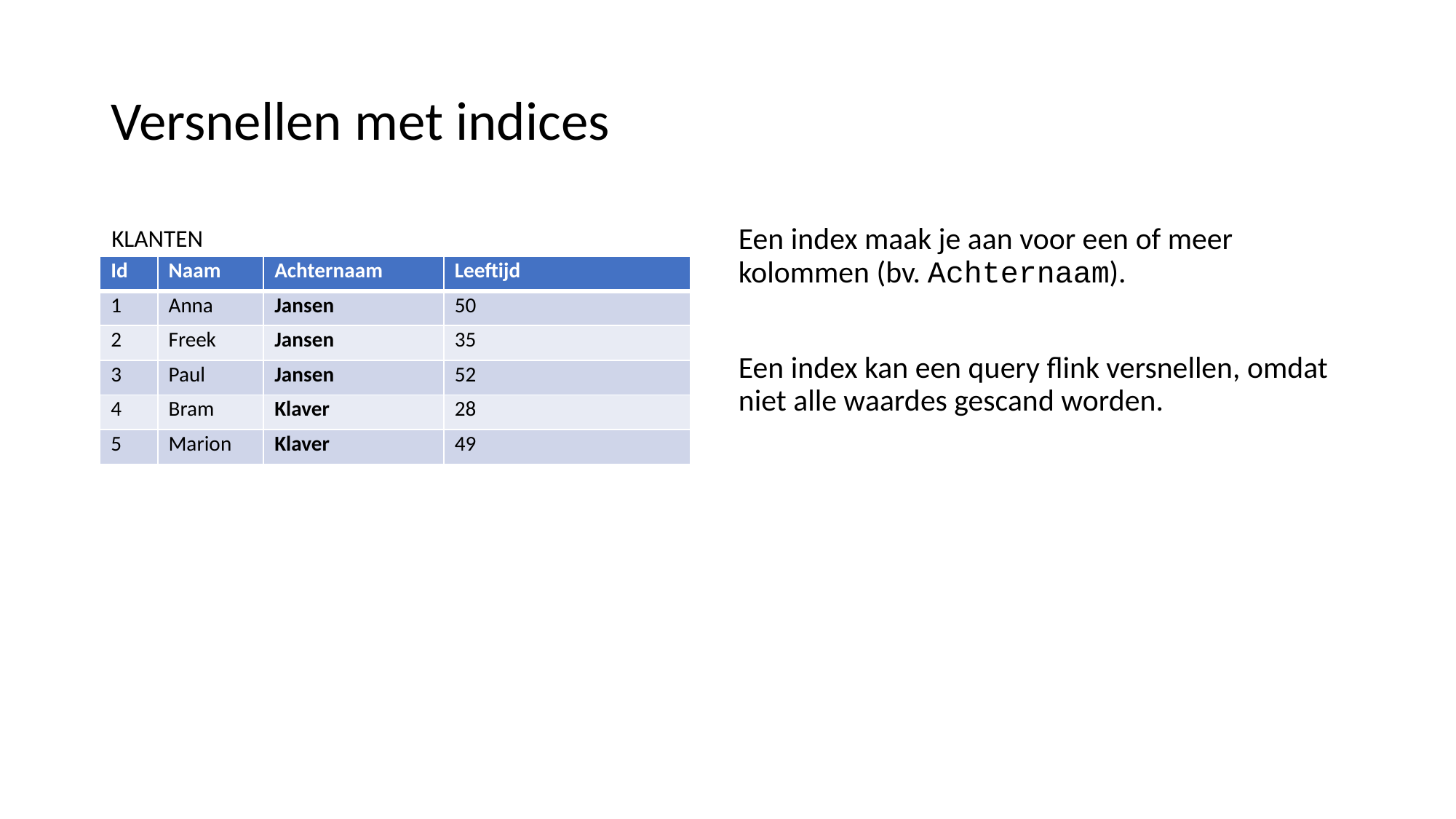

# Versnellen met indices
KLANTEN
Een index maak je aan voor een of meer kolommen (bv. Achternaam).

Een index kan een query flink versnellen, omdat niet alle waardes gescand worden.
| Id | Naam | Achternaam | Leeftijd |
| --- | --- | --- | --- |
| 1 | Anna | Jansen | 50 |
| 2 | Freek | Jansen | 35 |
| 3 | Paul | Jansen | 52 |
| 4 | Bram | Klaver | 28 |
| 5 | Marion | Klaver | 49 |